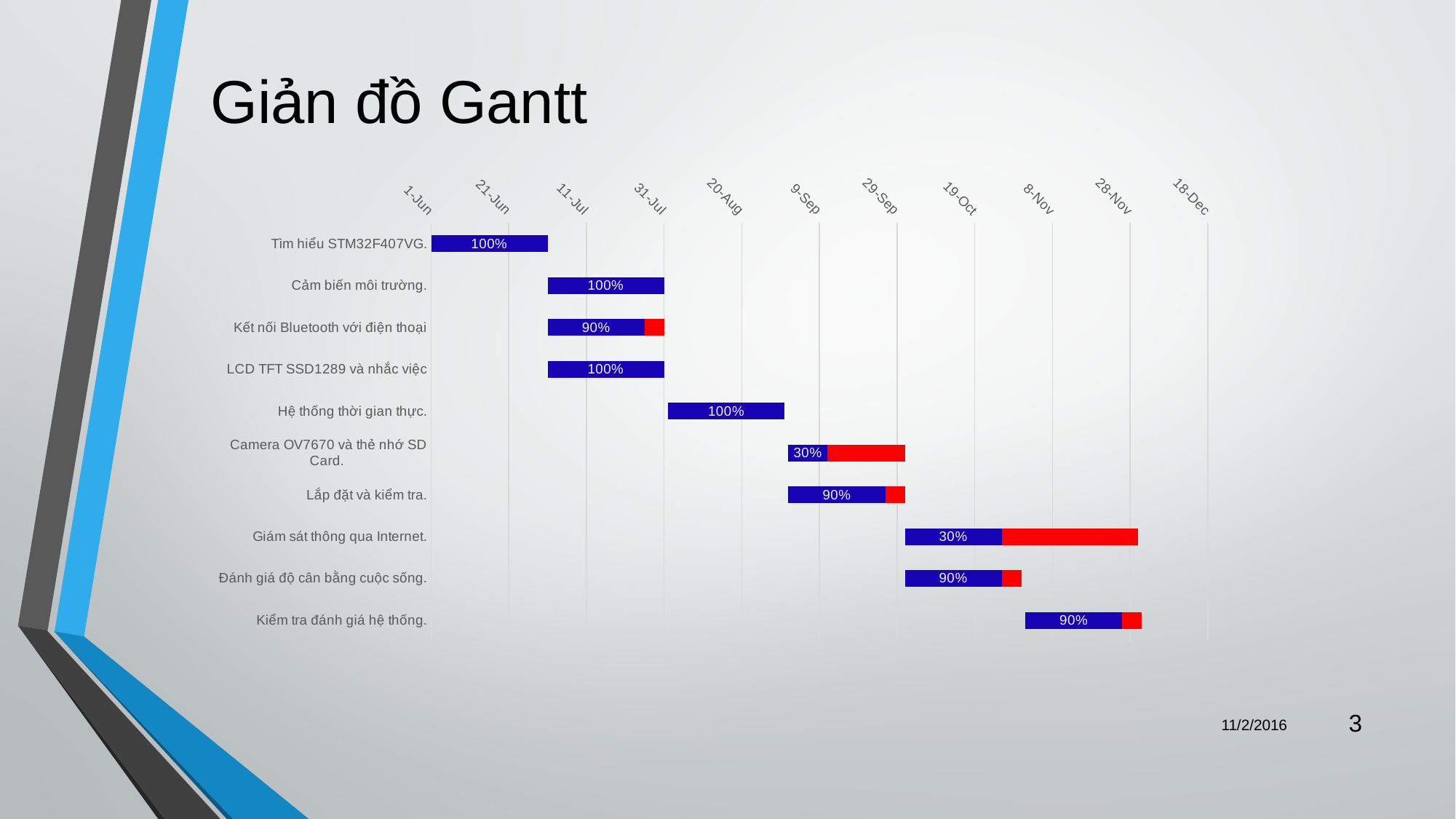

# Giản đồ Gantt

### Chart

| Category | Start day | Complete | Incomplete |
|---|---|---|---|
| Tìm hiểu STM32F407VG. | 42522.0 | 30.0 | 0.0 |
| Cảm biến môi trường. | 42552.0 | 30.0 | 0.0 |
| Kết nối Bluetooth với điện thoại | 42552.0 | 25.0 | 5.0 |
| LCD TFT SSD1289 và nhắc việc | 42552.0 | 30.0 | 0.0 |
| Hệ thống thời gian thực. | 42583.0 | 30.0 | 0.0 |
| Camera OV7670 và thẻ nhớ SD Card.  | 42614.0 | 10.0 | 20.0 |
| Lắp đặt và kiểm tra. | 42614.0 | 25.0 | 5.0 |
| Giám sát thông qua Internet. | 42644.0 | 25.0 | 35.0 |
| Đánh giá độ cân bằng cuộc sống. | 42644.0 | 25.0 | 5.0 |
| Kiểm tra đánh giá hệ thống. | 42675.0 | 25.0 | 5.0 |
3
11/2/2016